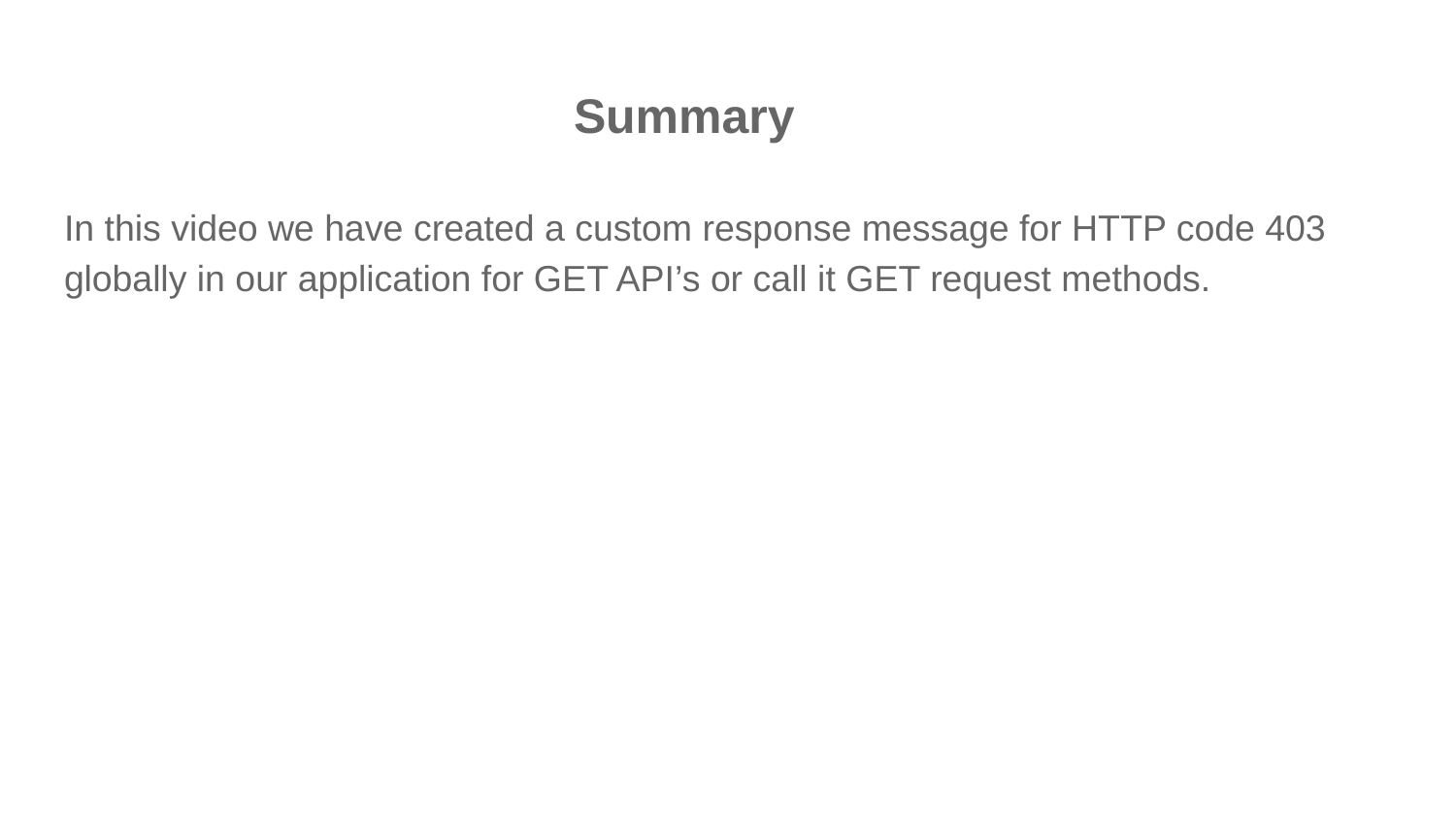

# Summary
In this video we have created a custom response message for HTTP code 403 globally in our application for GET API’s or call it GET request methods.